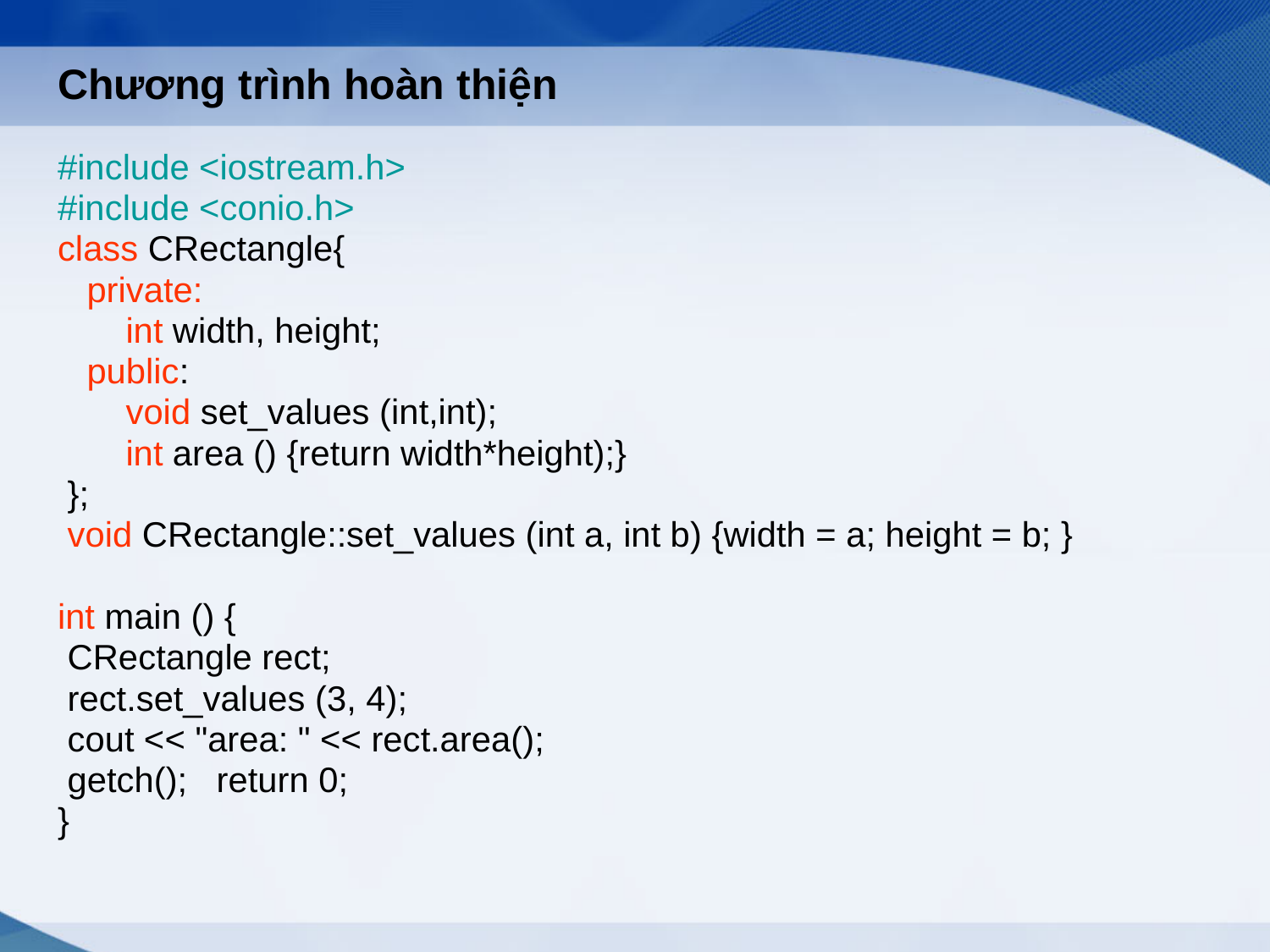

# Chương trình hoàn thiện
#include <iostream.h>
#include <conio.h>
class CRectangle{
   private:
       int width, height;
   public:
       void set_values (int,int);
       int area () {return width*height);}
 };
 void CRectangle::set_values (int a, int b) {width = a; height = b; }

int main () {
 CRectangle rect;
 rect.set_values (3, 4);
 cout << "area: " << rect.area();
 getch();   return 0;
}